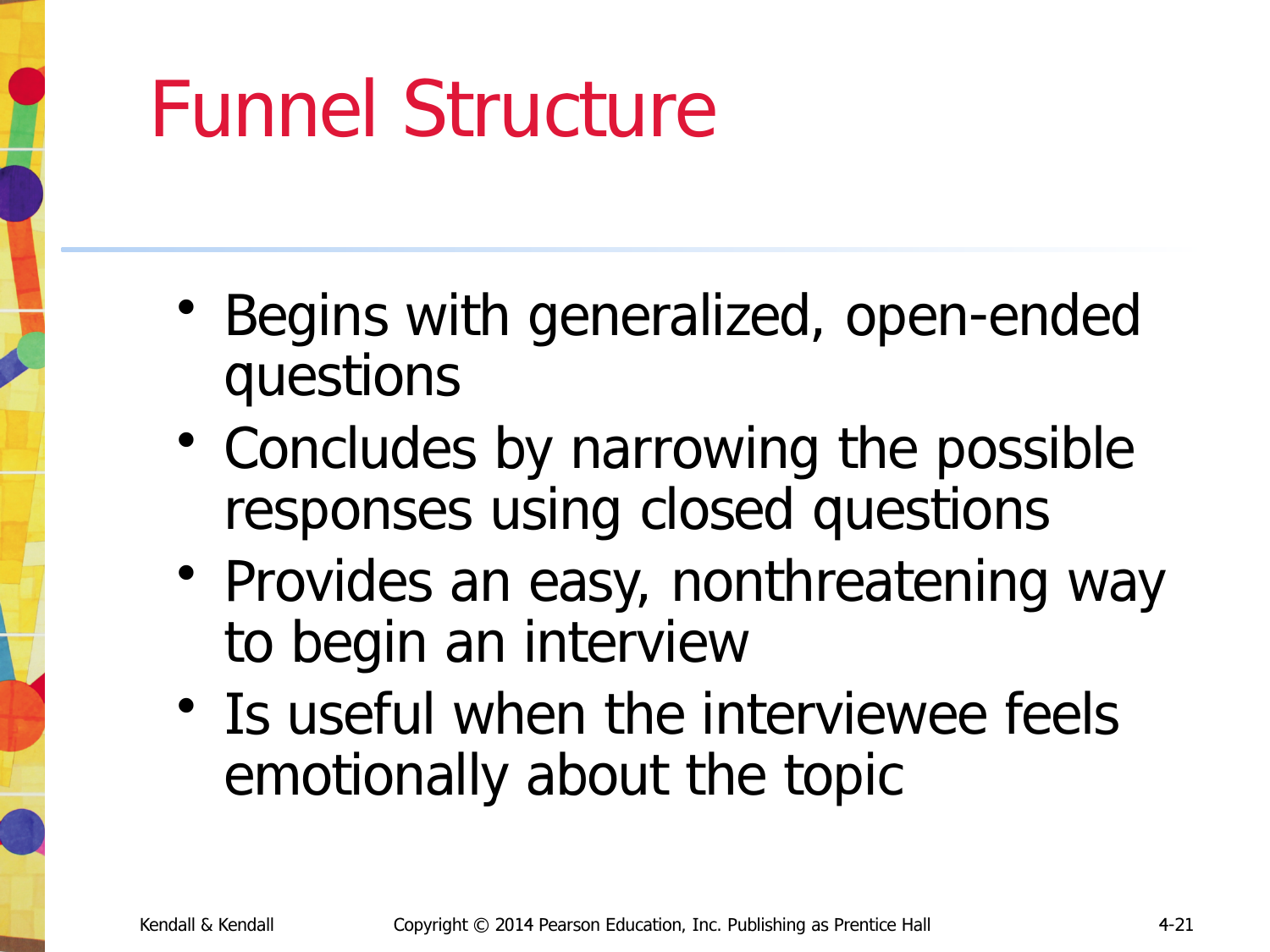

Funnel Structure
Begins with generalized, open-ended questions
Concludes by narrowing the possible responses using closed questions
Provides an easy, nonthreatening way to begin an interview
Is useful when the interviewee feels emotionally about the topic
Kendall & Kendall	Copyright © 2014 Pearson Education, Inc. Publishing as Prentice Hall
4-21